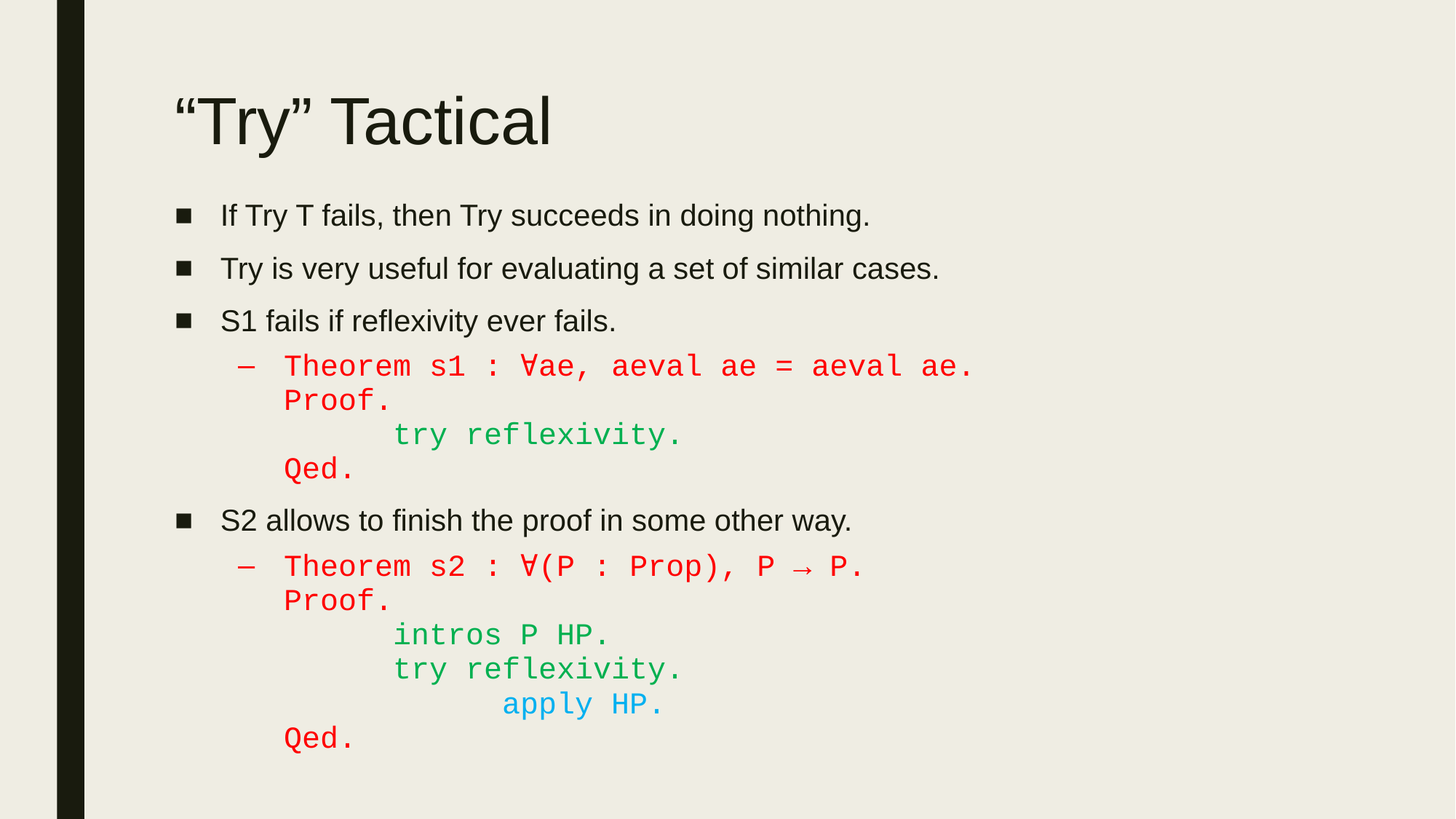

# “Try” Tactical
If Try T fails, then Try succeeds in doing nothing.
Try is very useful for evaluating a set of similar cases.
S1 fails if reflexivity ever fails.
Theorem s1 : ∀ae, aeval ae = aeval ae.
Proof.
	try reflexivity.
Qed.
S2 allows to finish the proof in some other way.
Theorem s2 : ∀(P : Prop), P → P.
Proof.
	intros P HP.
	try reflexivity.
		apply HP.
Qed.